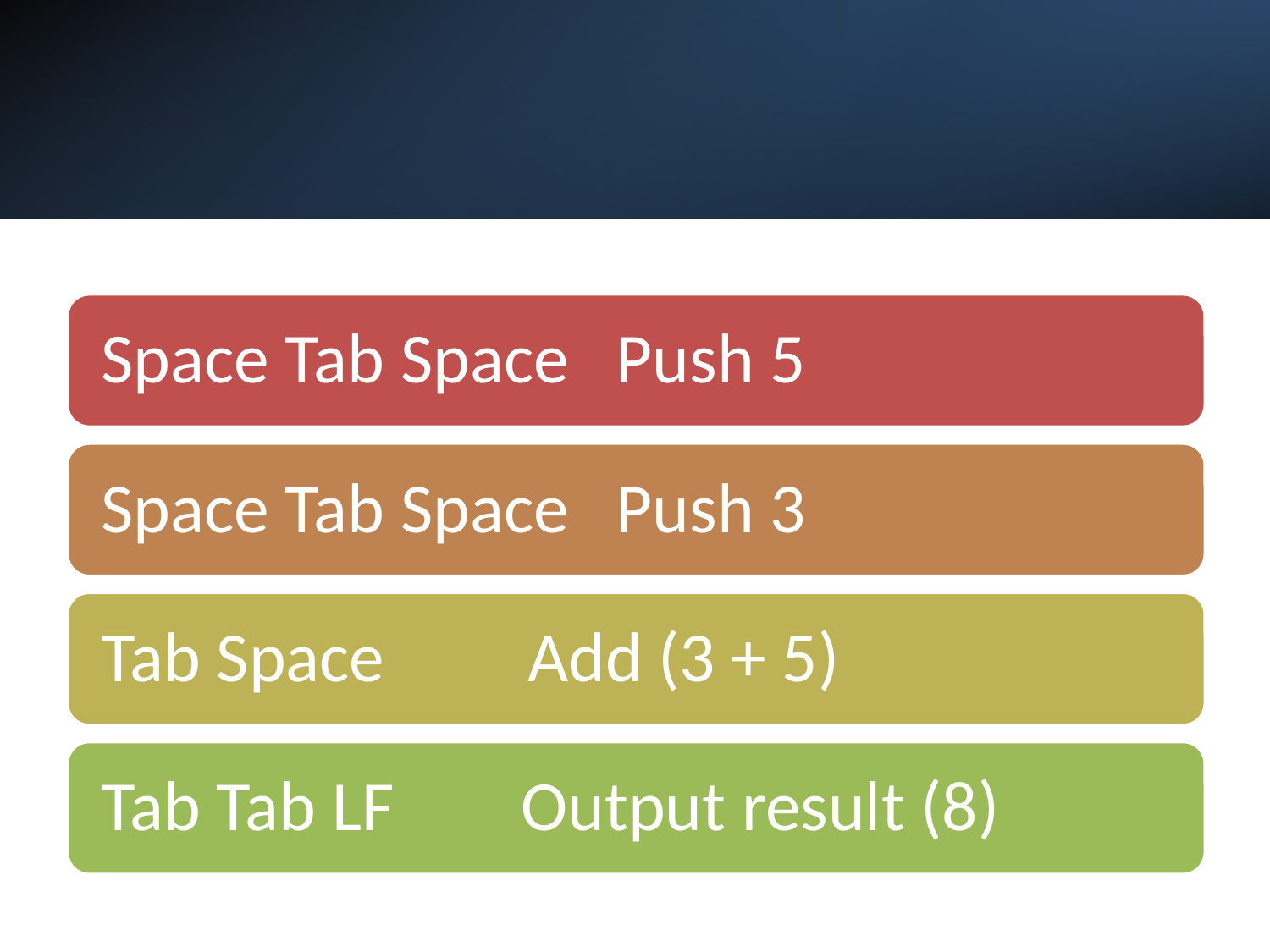

Space Tab Space   Push 5
Space Tab Space   Push 3
Tab Space         Add (3 + 5)
Tab Tab LF        Output result (8)